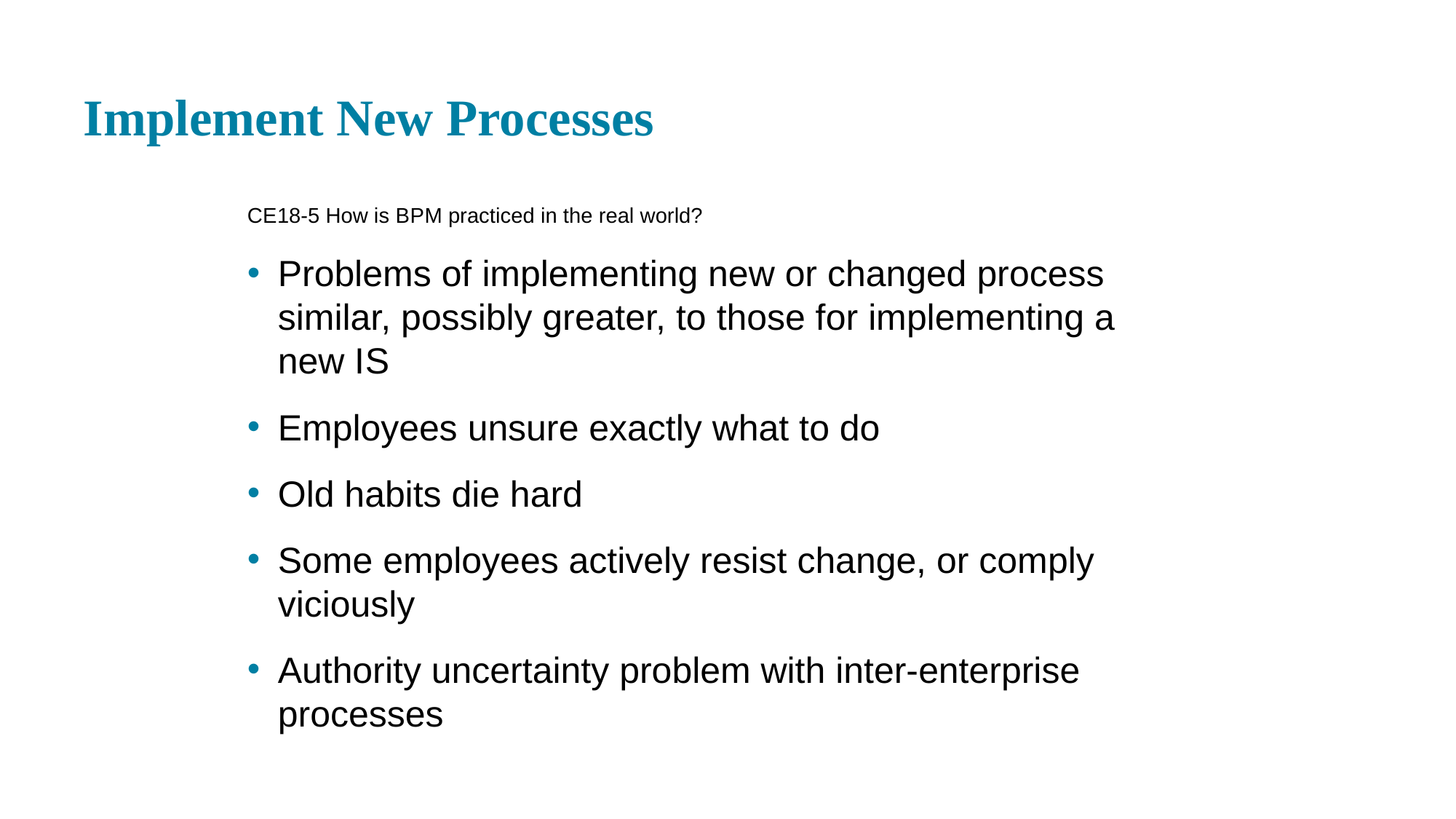

# Implement New Processes
CE 18-5 How is B P M practiced in the real world?
Problems of implementing new or changed process similar, possibly greater, to those for implementing a new I S
Employees unsure exactly what to do
Old habits die hard
Some employees actively resist change, or comply viciously
Authority uncertainty problem with inter-enterprise processes